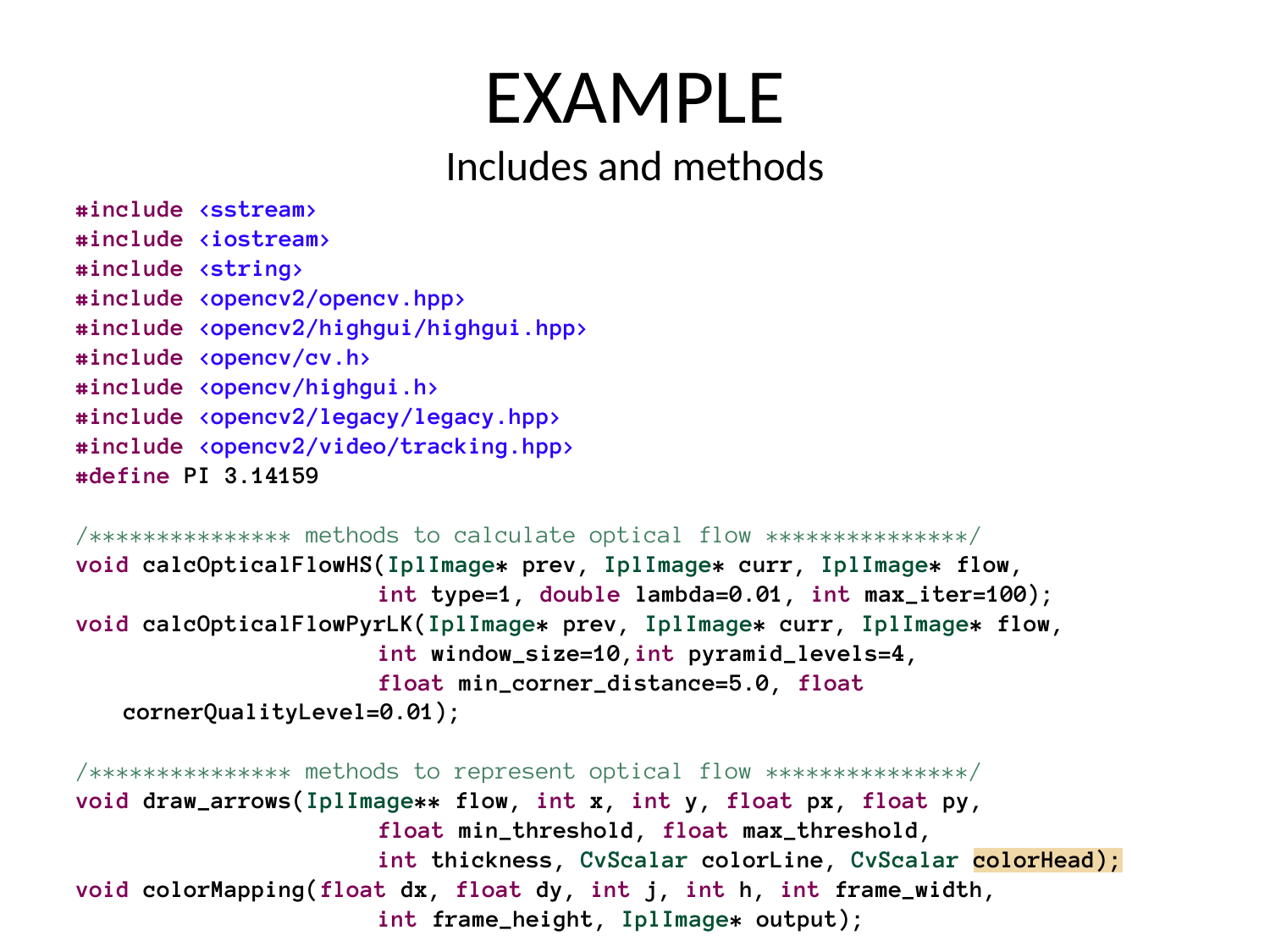

# EXAMPLE Includes and methods
#include <sstream>
#include <iostream>
#include <string>
#include <opencv2/opencv.hpp>
#include <opencv2/highgui/highgui.hpp>
#include <opencv/cv.h>
#include <opencv/highgui.h>
#include <opencv2/legacy/legacy.hpp>
#include <opencv2/video/tracking.hpp>
#define PI 3.14159

/*************** methods to calculate optical flow ***************/
void calcOpticalFlowHS(IplImage* prev, IplImage* curr, IplImage* flow,
			int type=1, double lambda=0.01, int max_iter=100);
void calcOpticalFlowPyrLK(IplImage* prev, IplImage* curr, IplImage* flow,
			int window_size=10,int pyramid_levels=4,
			float min_corner_distance=5.0, float cornerQualityLevel=0.01);

/*************** methods to represent optical flow ***************/
void draw_arrows(IplImage** flow, int x, int y, float px, float py,
			float min_threshold, float max_threshold,
			int thickness, CvScalar colorLine, CvScalar colorHead);
void colorMapping(float dx, float dy, int j, int h, int frame_width,
			int frame_height, IplImage* output);